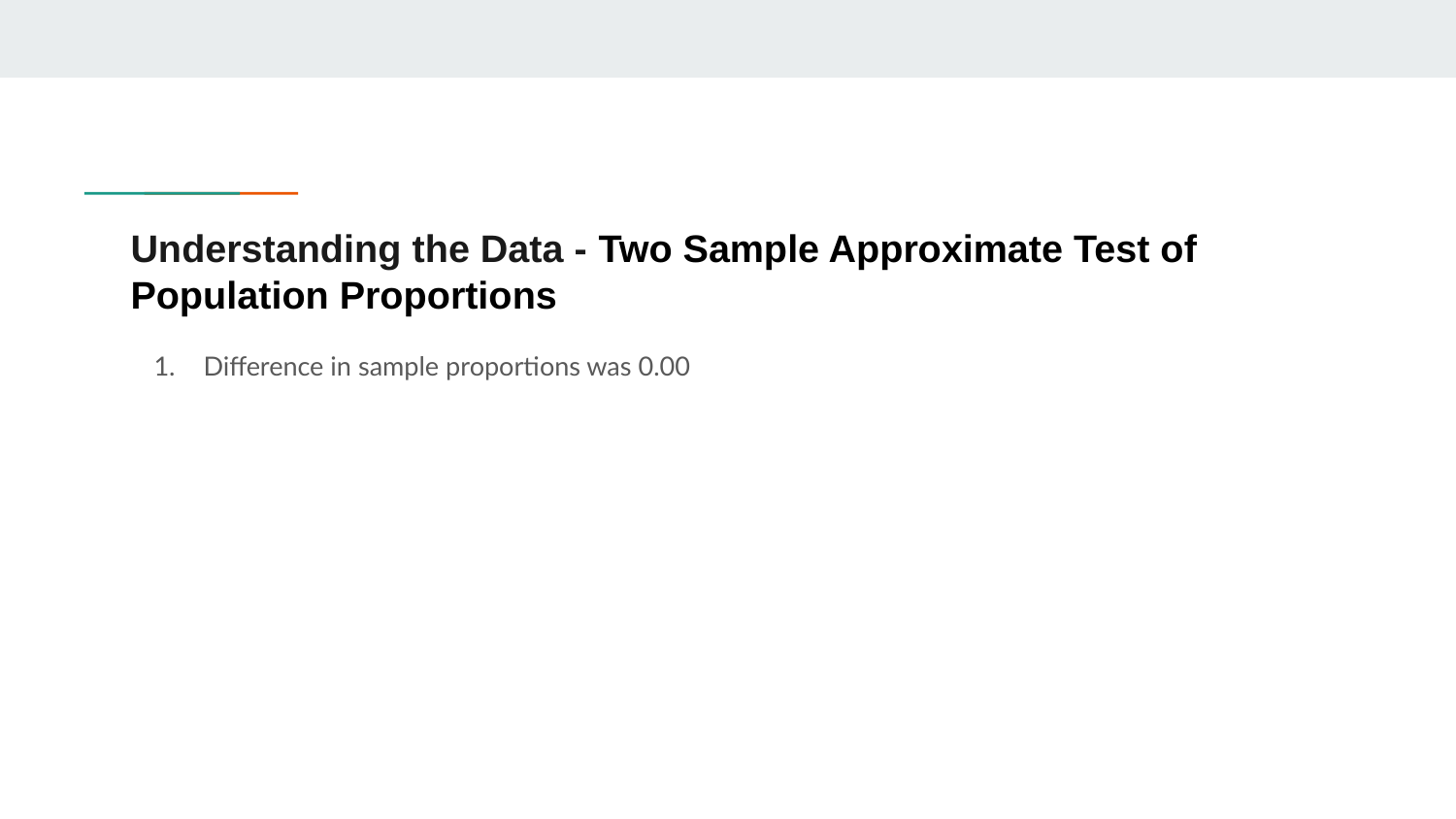

# Understanding the Data - Two Sample Approximate Test of Population Proportions

Difference in sample proportions was 0.00